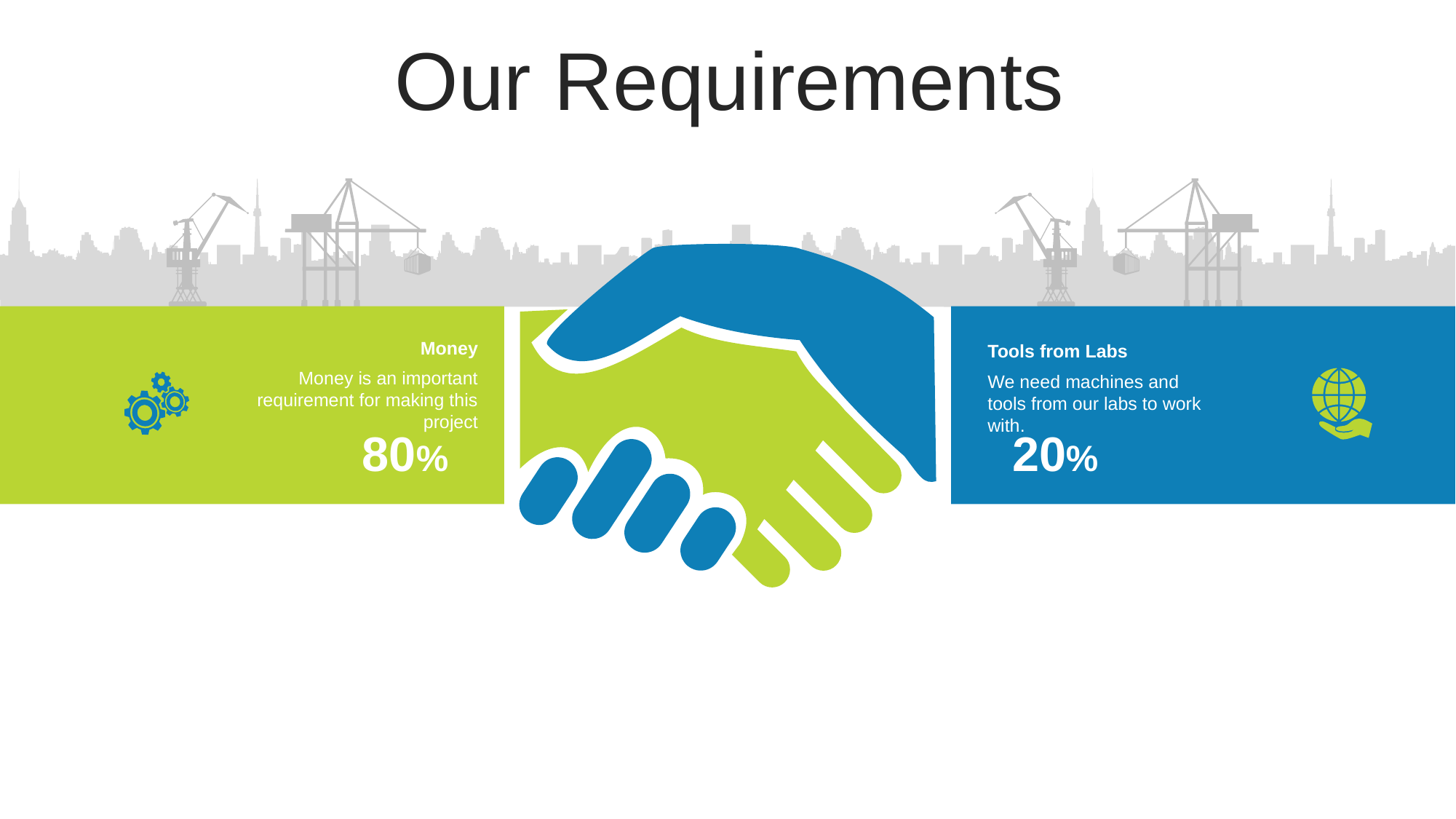

Our Requirements

Money
Money is an important requirement for making this project
Tools from Labs
We need machines and tools from our labs to work with.

80%
20%